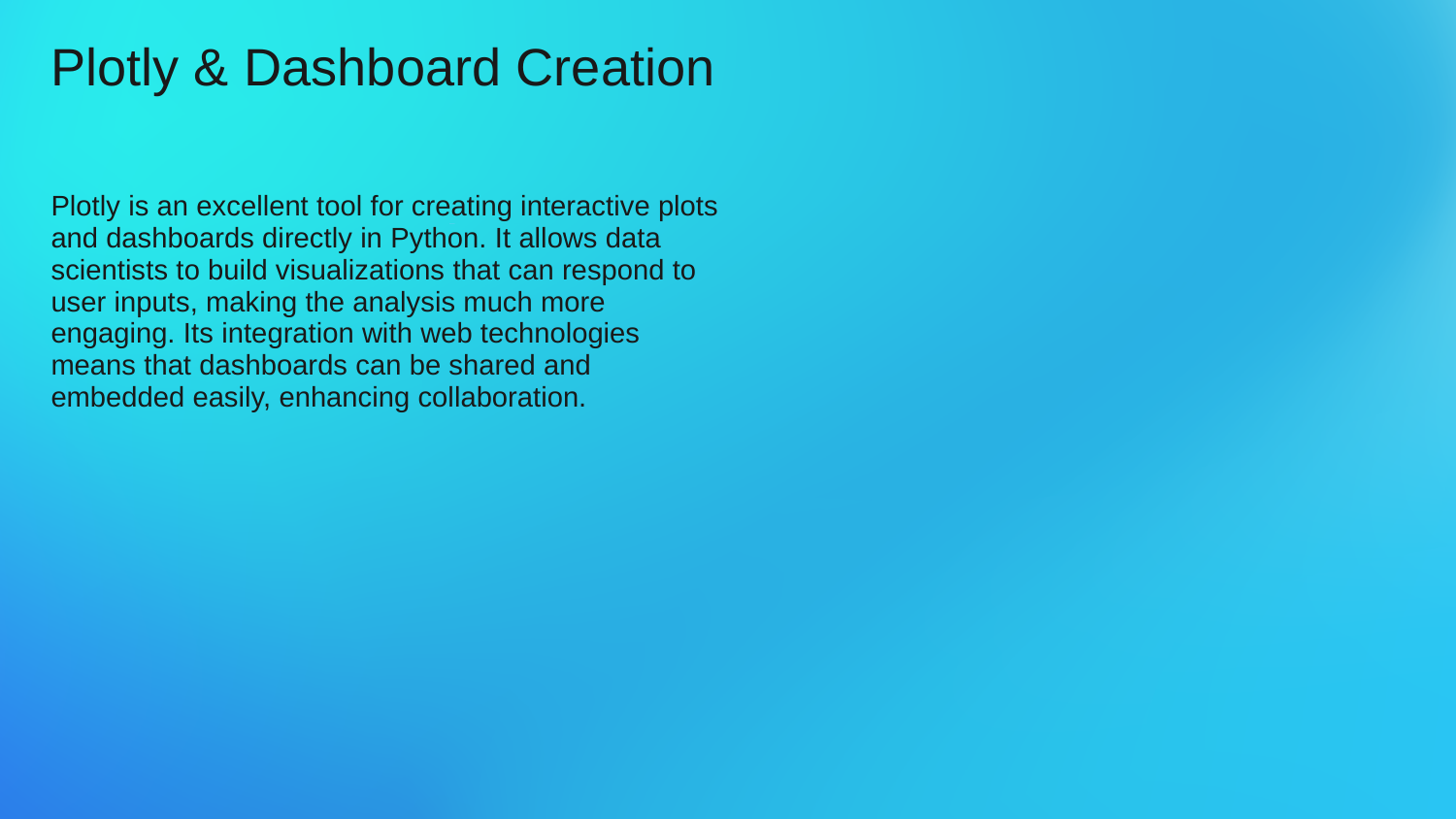

Plotly & Dashboard Creation
# Plotly is an excellent tool for creating interactive plots and dashboards directly in Python. It allows data scientists to build visualizations that can respond to user inputs, making the analysis much more engaging. Its integration with web technologies means that dashboards can be shared and embedded easily, enhancing collaboration.